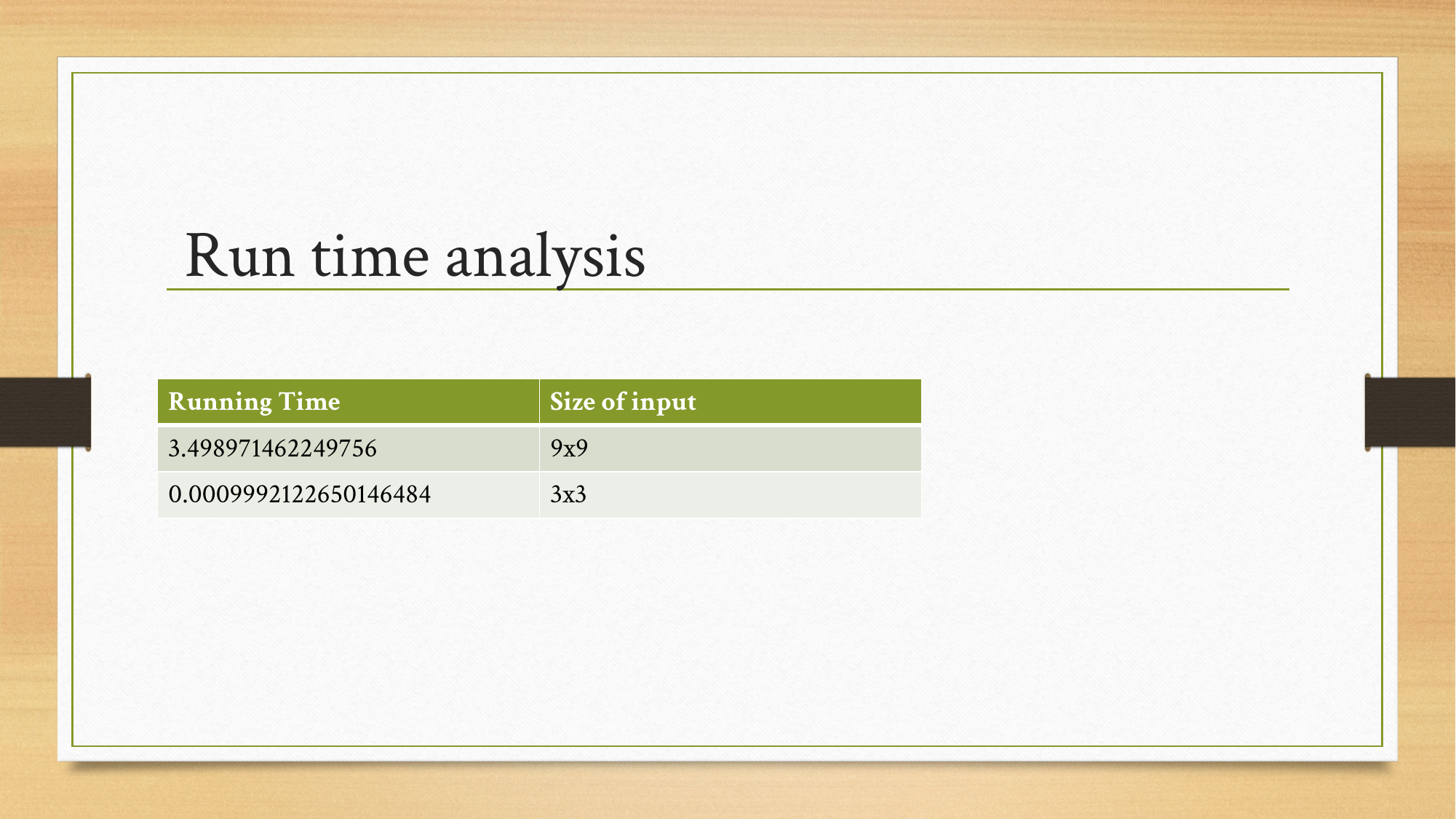

# Run time analysis
| Running Time | Size of input |
| --- | --- |
| 3.498971462249756 | 9x9 |
| 0.0009992122650146484 | 3x3 |